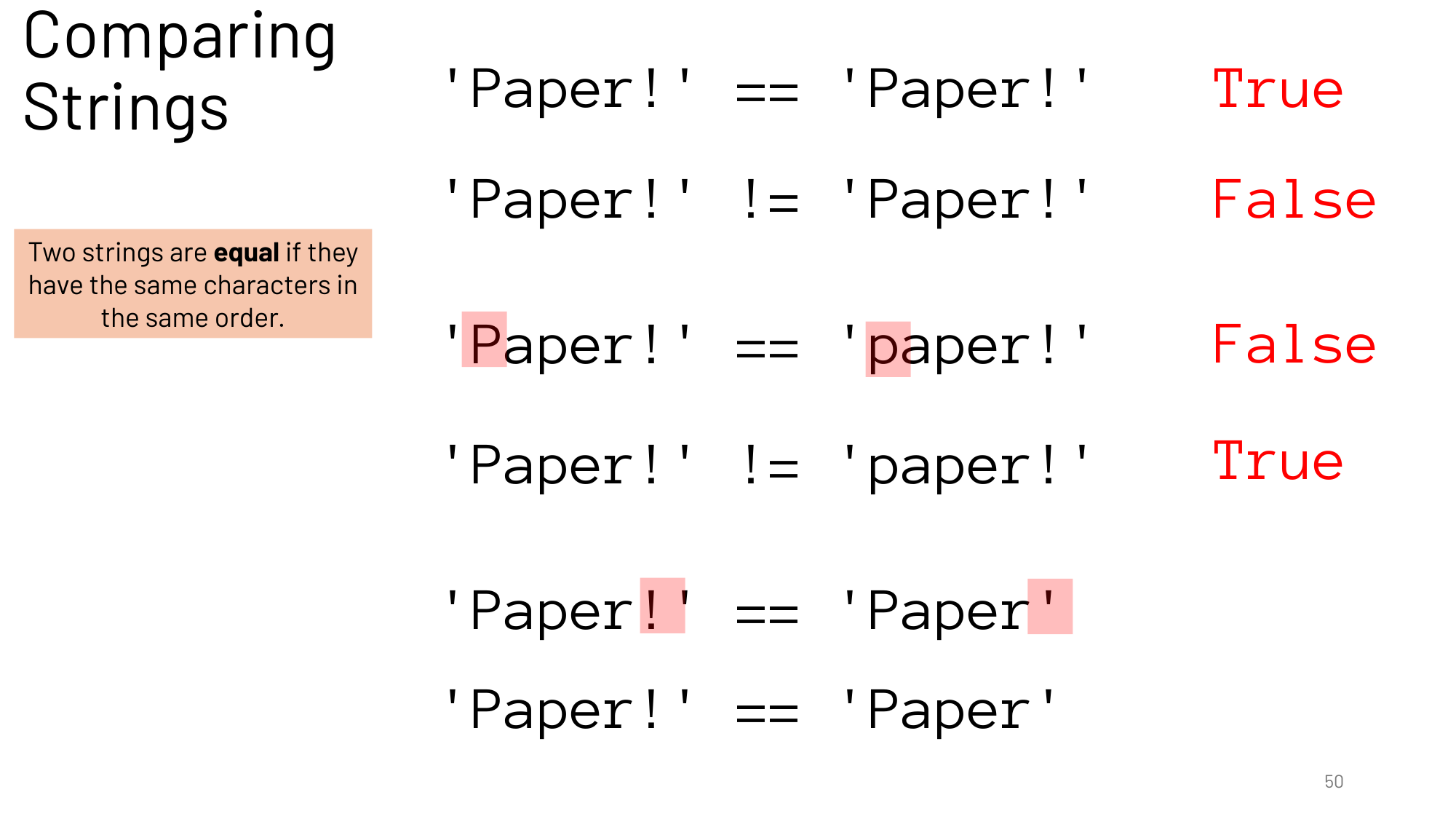

# Comparing Strings
'Paper!' == 'Paper!'
True
'Paper!' != 'Paper!'
False
Two strings are equal if they have the same characters in the same order.
False
'Paper!' == 'paper!'

True
'Paper!' != 'paper!'
'Paper!' == 'Paper'

'Paper!' == 'Paper'
50